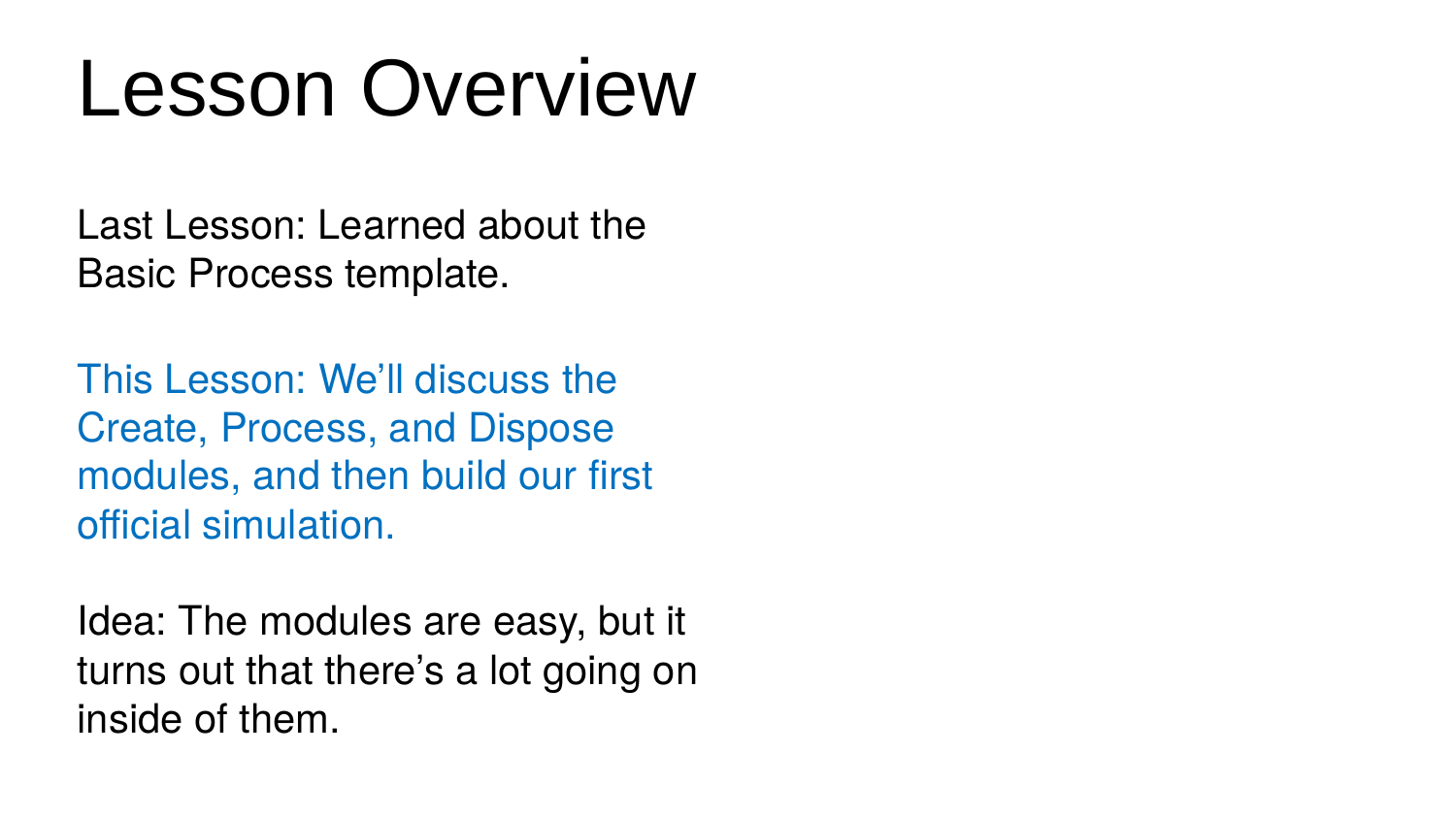

Lesson Overview

Last Lesson: Learned about the Basic Process template.

This Lesson: We’ll discuss the Create, Process, and Dispose modules, and then build our first official simulation.

Idea: The modules are easy, but it turns out that there’s a lot going on inside of them.